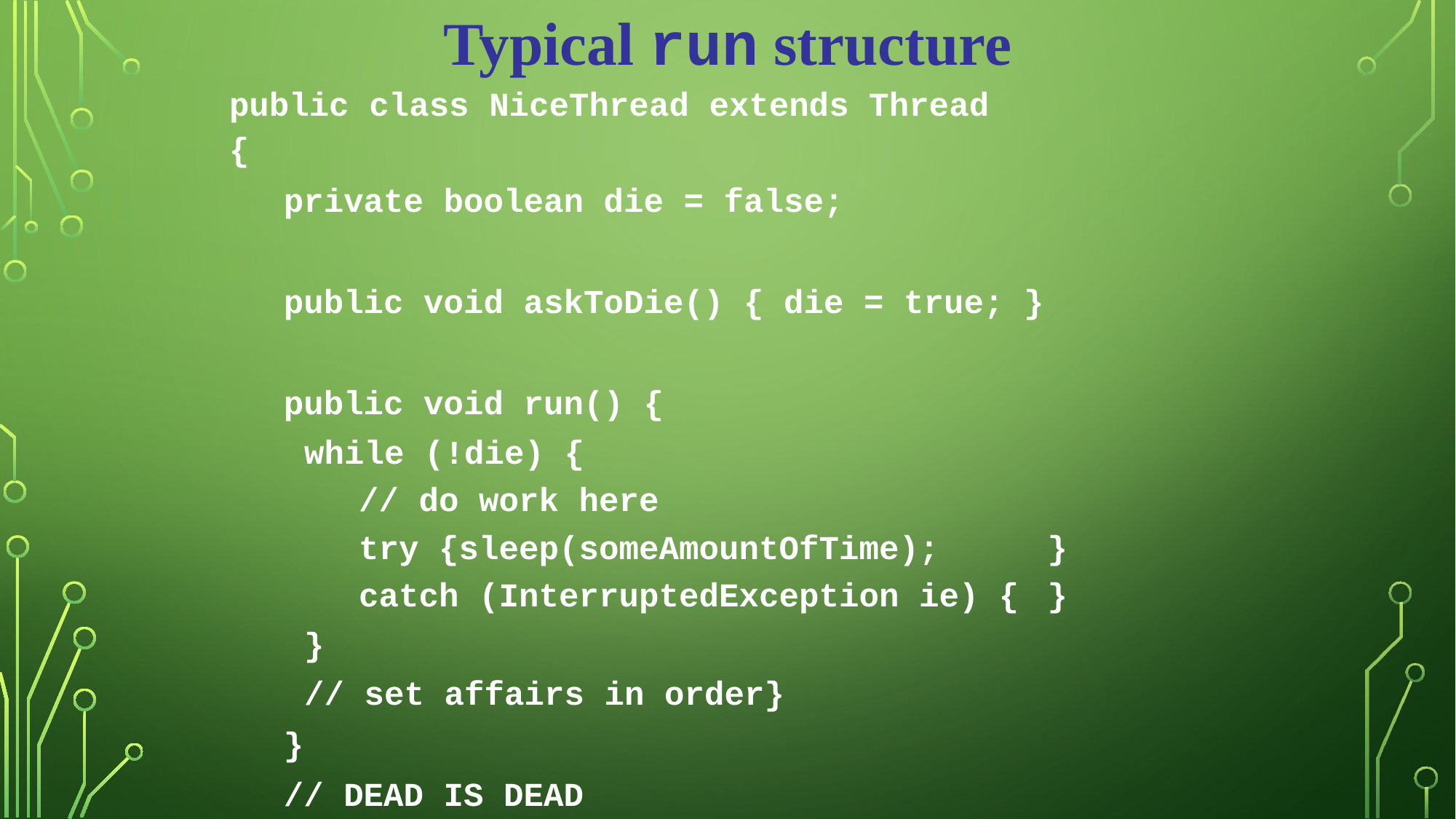

Typical run structure
public class NiceThread extends Thread
{
private boolean die = false;

public void askToDie() { die = true; }

public void run() {
while (!die) {
// do work here
try {sleep(someAmountOfTime);	}
catch (InterruptedException ie) {	}
}
// set affairs in order}
}
// DEAD IS DEAD
}